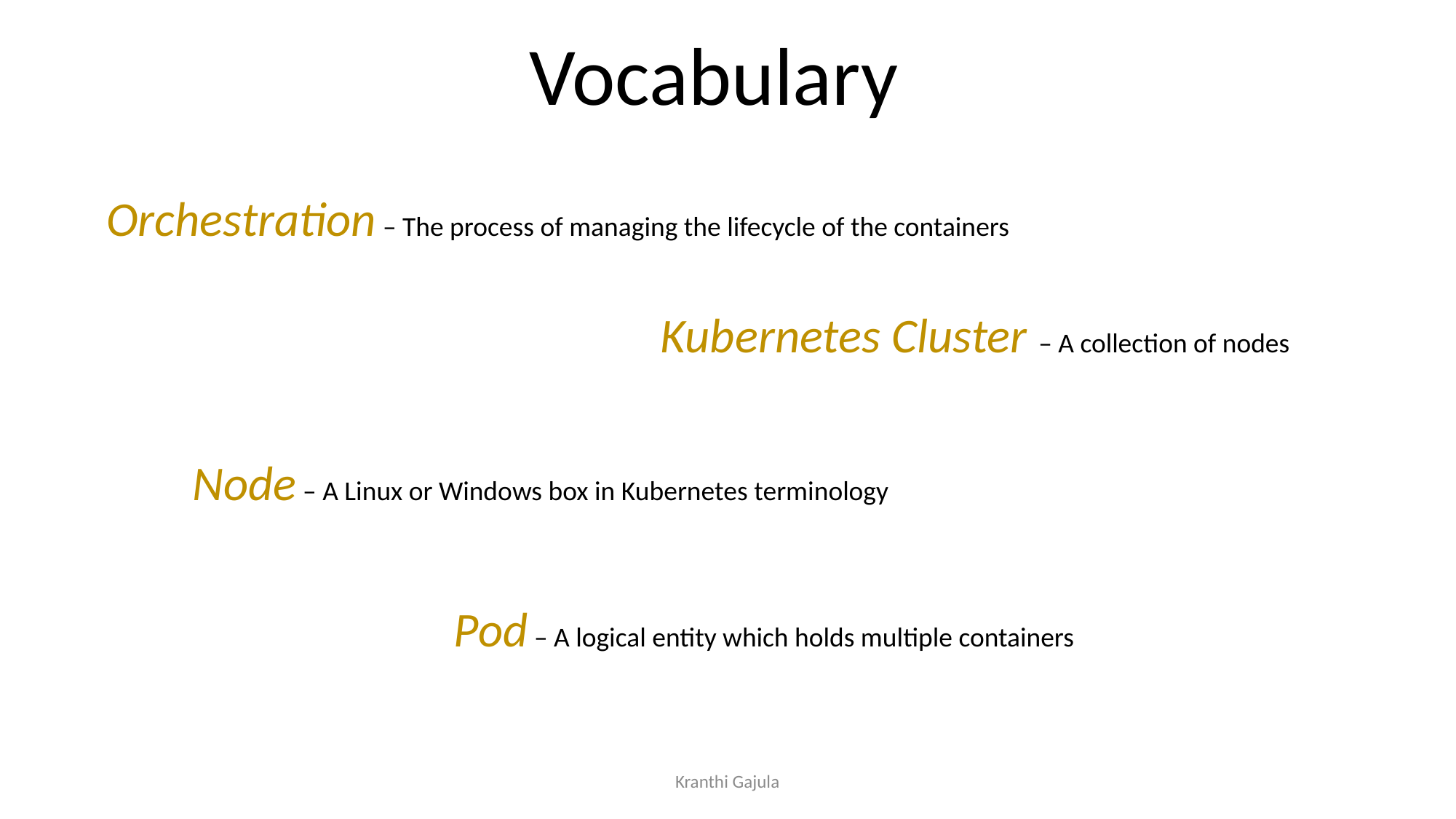

Vocabulary
Orchestration – The process of managing the lifecycle of the containers
Kubernetes Cluster – A collection of nodes
Node – A Linux or Windows box in Kubernetes terminology
Pod – A logical entity which holds multiple containers
Kranthi Gajula